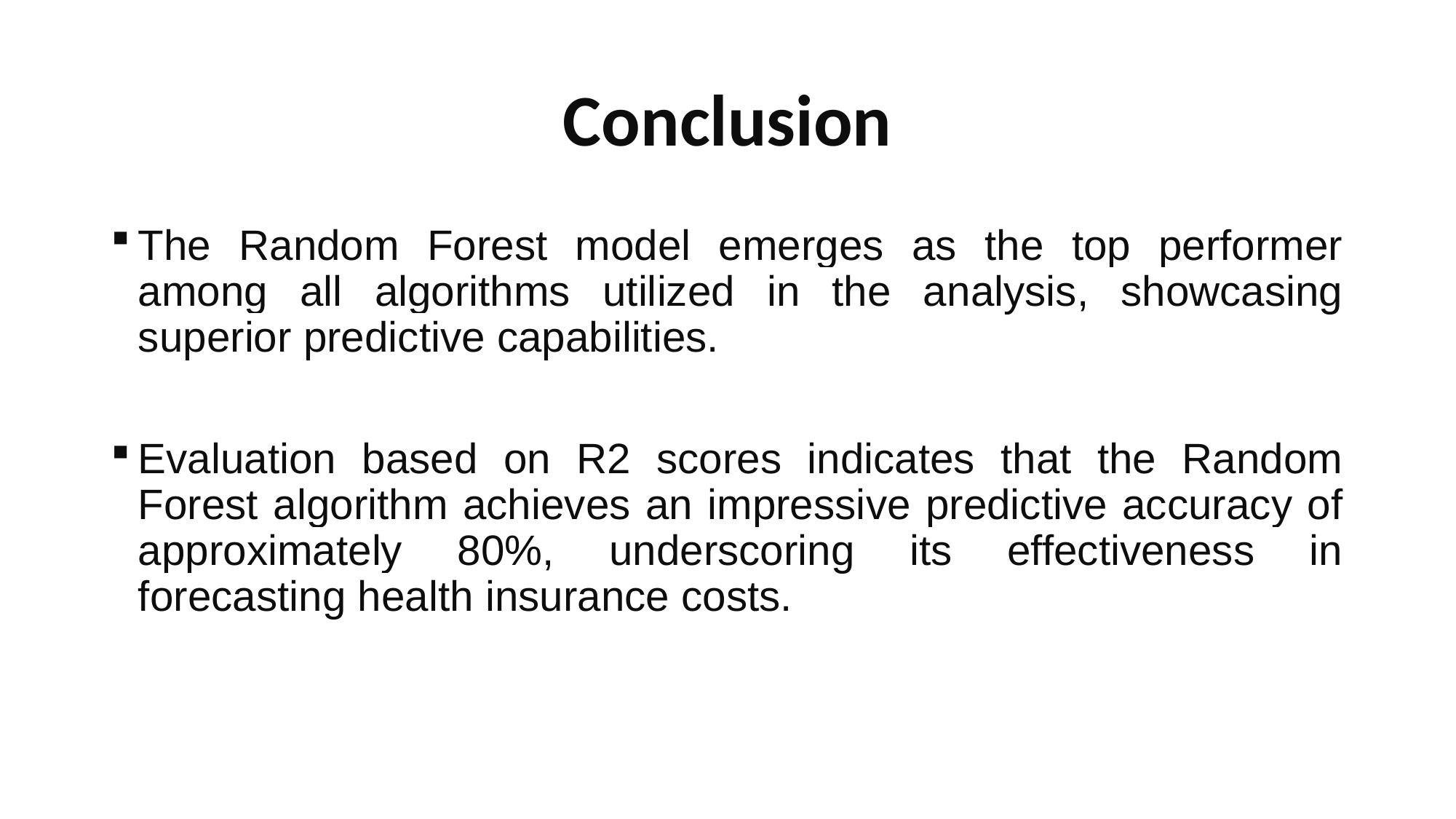

# Conclusion
The Random Forest model emerges as the top performer among all algorithms utilized in the analysis, showcasing superior predictive capabilities.

Evaluation based on R2 scores indicates that the Random Forest algorithm achieves an impressive predictive accuracy of approximately 80%, underscoring its effectiveness in forecasting health insurance costs.